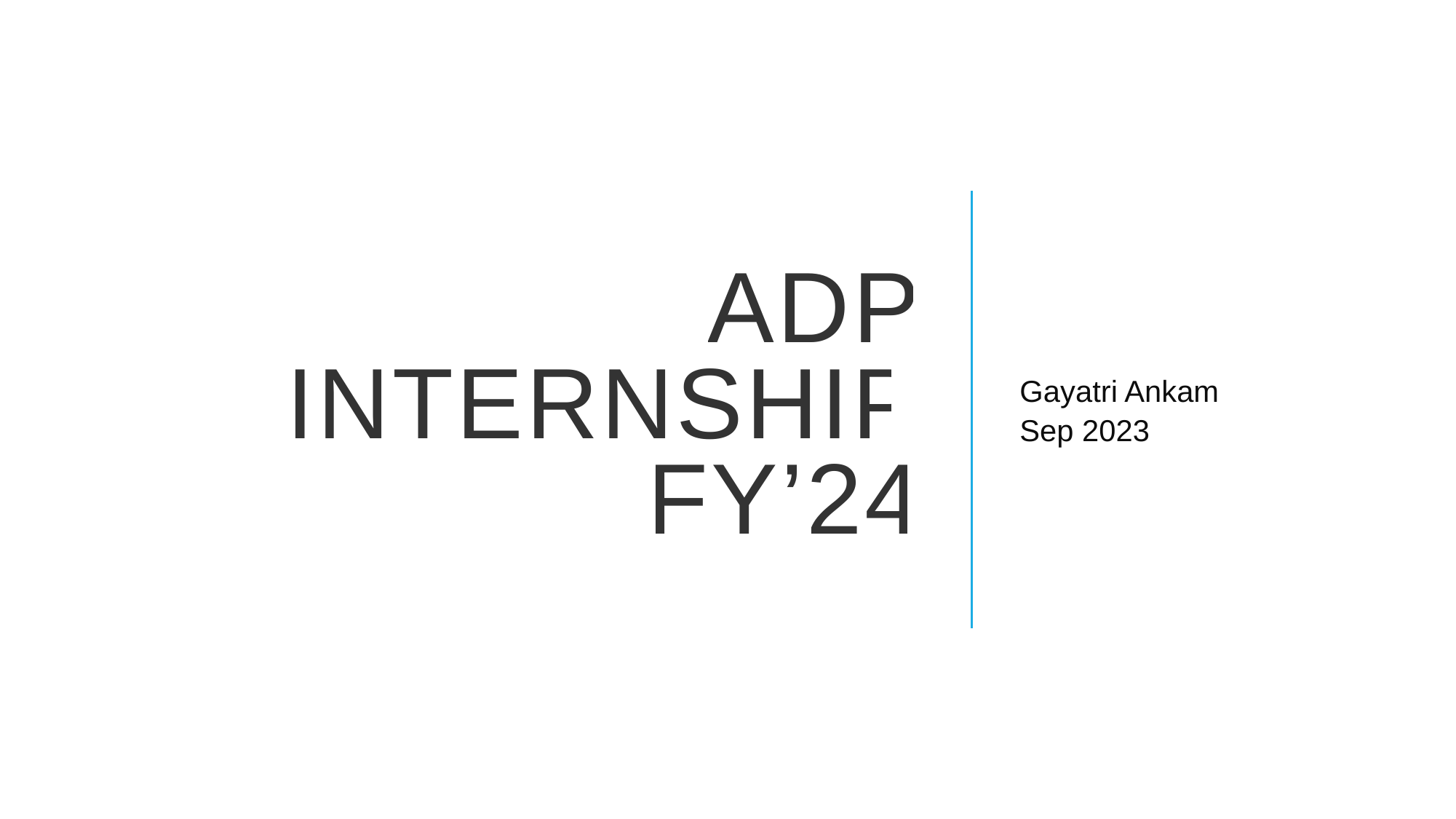

# ADP Internship fy’24
Gayatri Ankam
Sep 2023